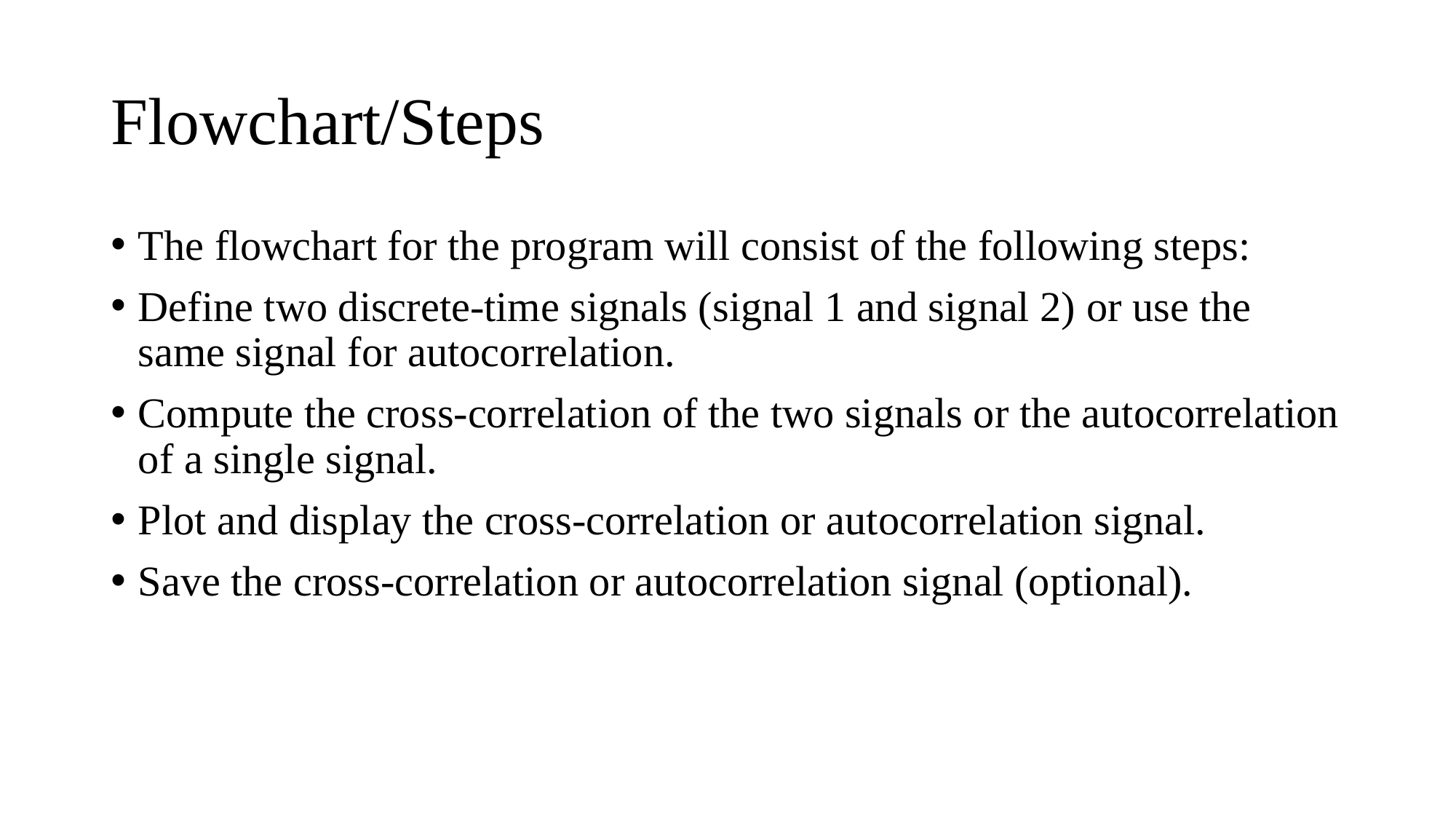

# Flowchart/Steps
The flowchart for the program will consist of the following steps:
Define two discrete-time signals (signal 1 and signal 2) or use the same signal for autocorrelation.
Compute the cross-correlation of the two signals or the autocorrelation of a single signal.
Plot and display the cross-correlation or autocorrelation signal.
Save the cross-correlation or autocorrelation signal (optional).